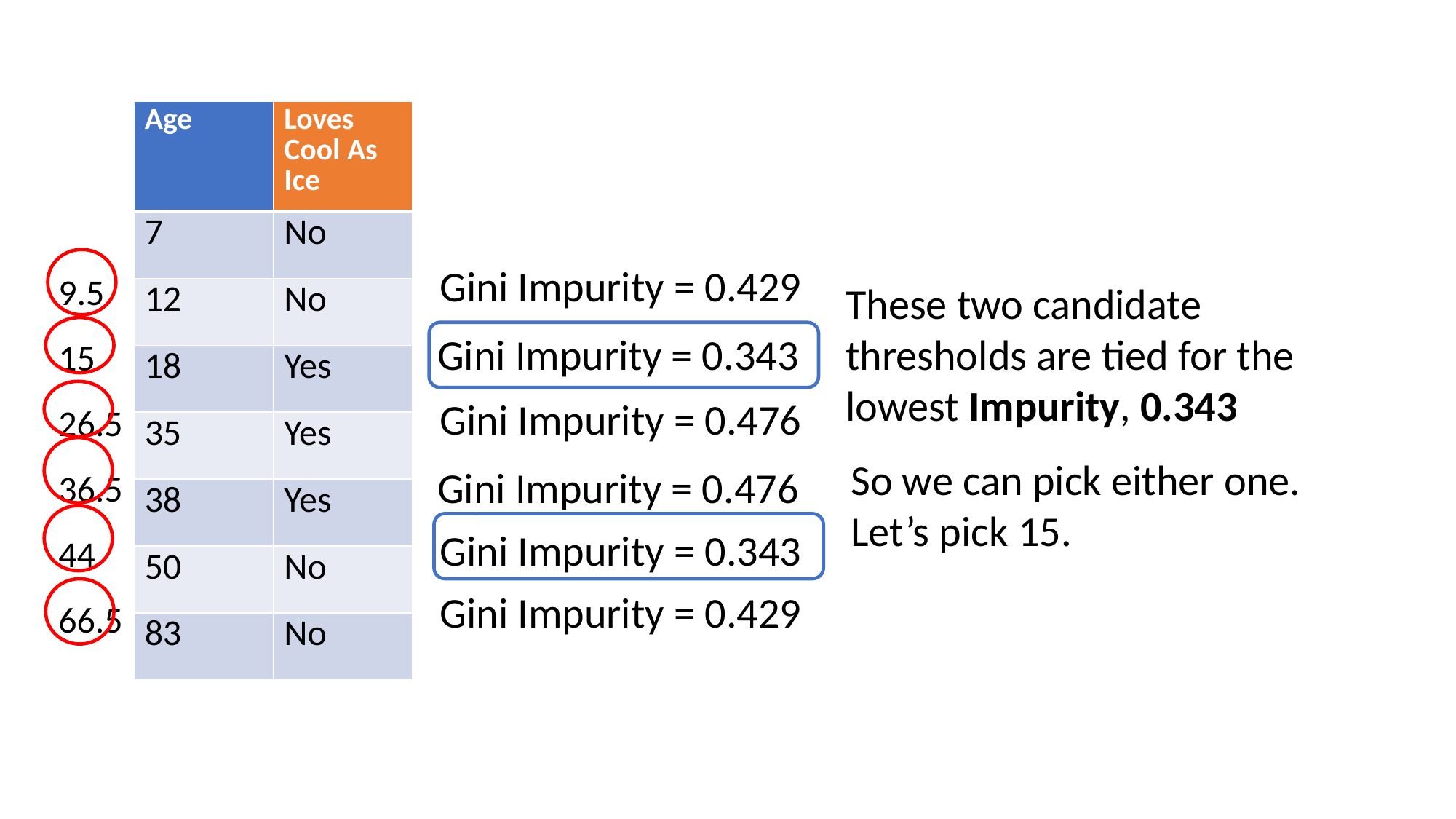

| Age | Loves Cool As Ice |
| --- | --- |
| 7 | No |
| 12 | No |
| 18 | Yes |
| 35 | Yes |
| 38 | Yes |
| 50 | No |
| 83 | No |
9.5
15
26.5
36.5
44
66.5

Gini Impurity = 0.429
These two candidate thresholds are tied for the lowest Impurity, 0.343

Gini Impurity = 0.343

Gini Impurity = 0.476

So we can pick either one. Let’s pick 15.
Gini Impurity = 0.476

Gini Impurity = 0.343

Gini Impurity = 0.429